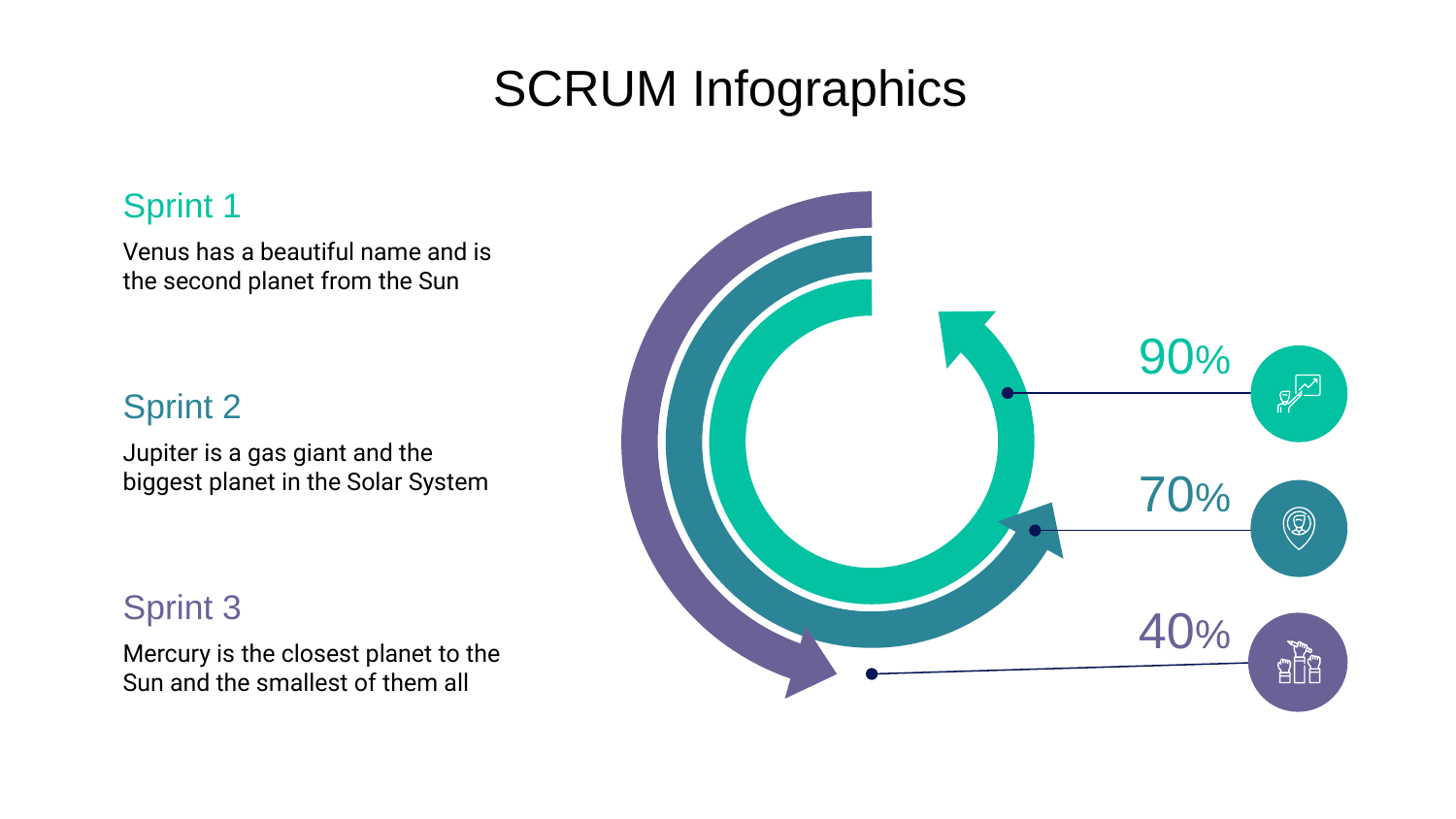

# SCRUM Infographics
Sprint 1
Venus has a beautiful name and is the second planet from the Sun

40%

70%

90%

Sprint 2
Jupiter is a gas giant and the biggest planet in the Solar System
Sprint 3
Mercury is the closest planet to the Sun and the smallest of them all